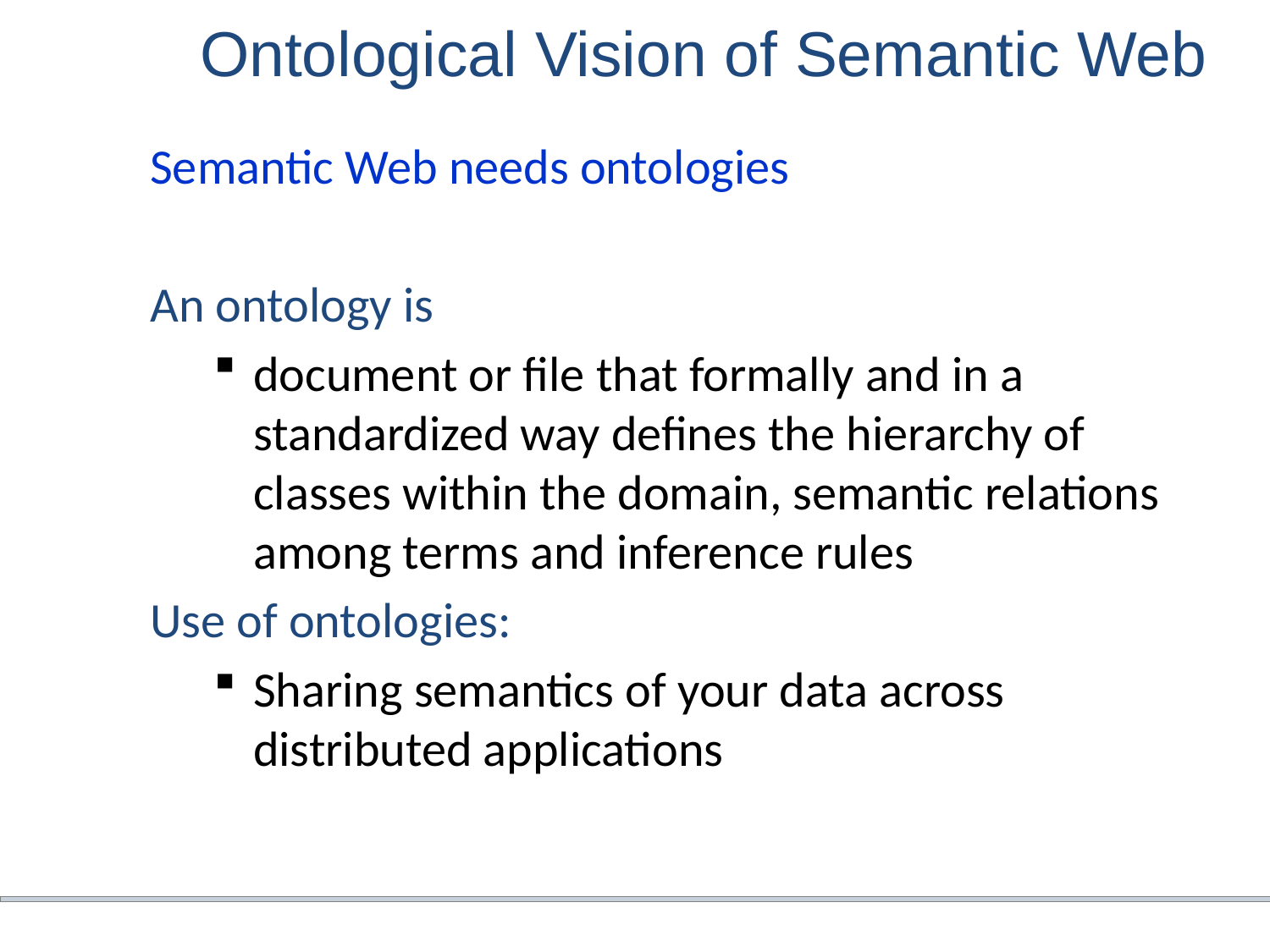

Ontological Vision of Semantic Web

Semantic Web needs ontologies

An ontology is
document or file that formally and in a standardized way defines the hierarchy of classes within the domain, semantic relations among terms and inference rules
Use of ontologies:
Sharing semantics of your data across distributed applications